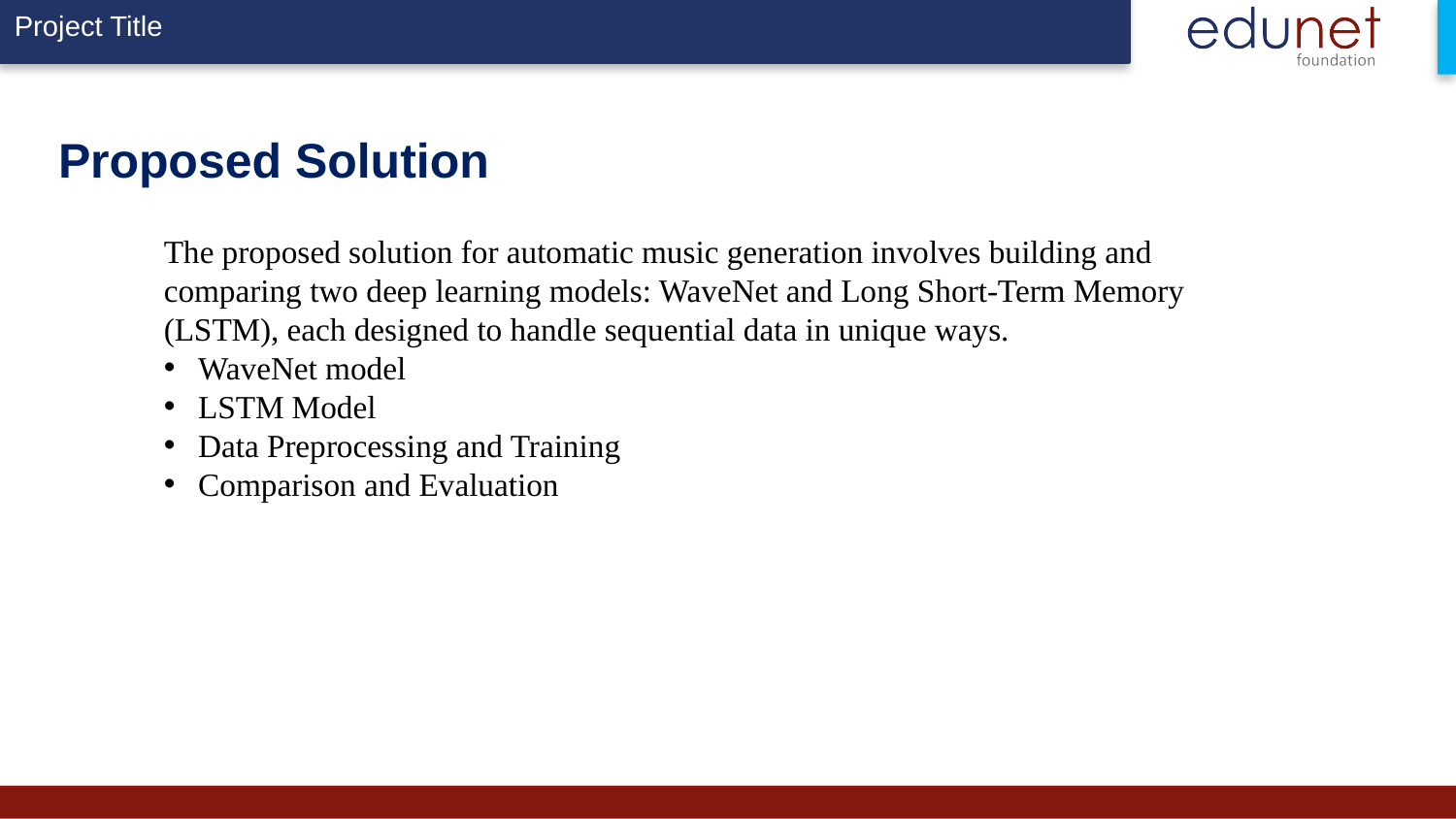

# Proposed Solution
The proposed solution for automatic music generation involves building and comparing two deep learning models: WaveNet and Long Short-Term Memory (LSTM), each designed to handle sequential data in unique ways.
WaveNet model
LSTM Model
Data Preprocessing and Training
Comparison and Evaluation